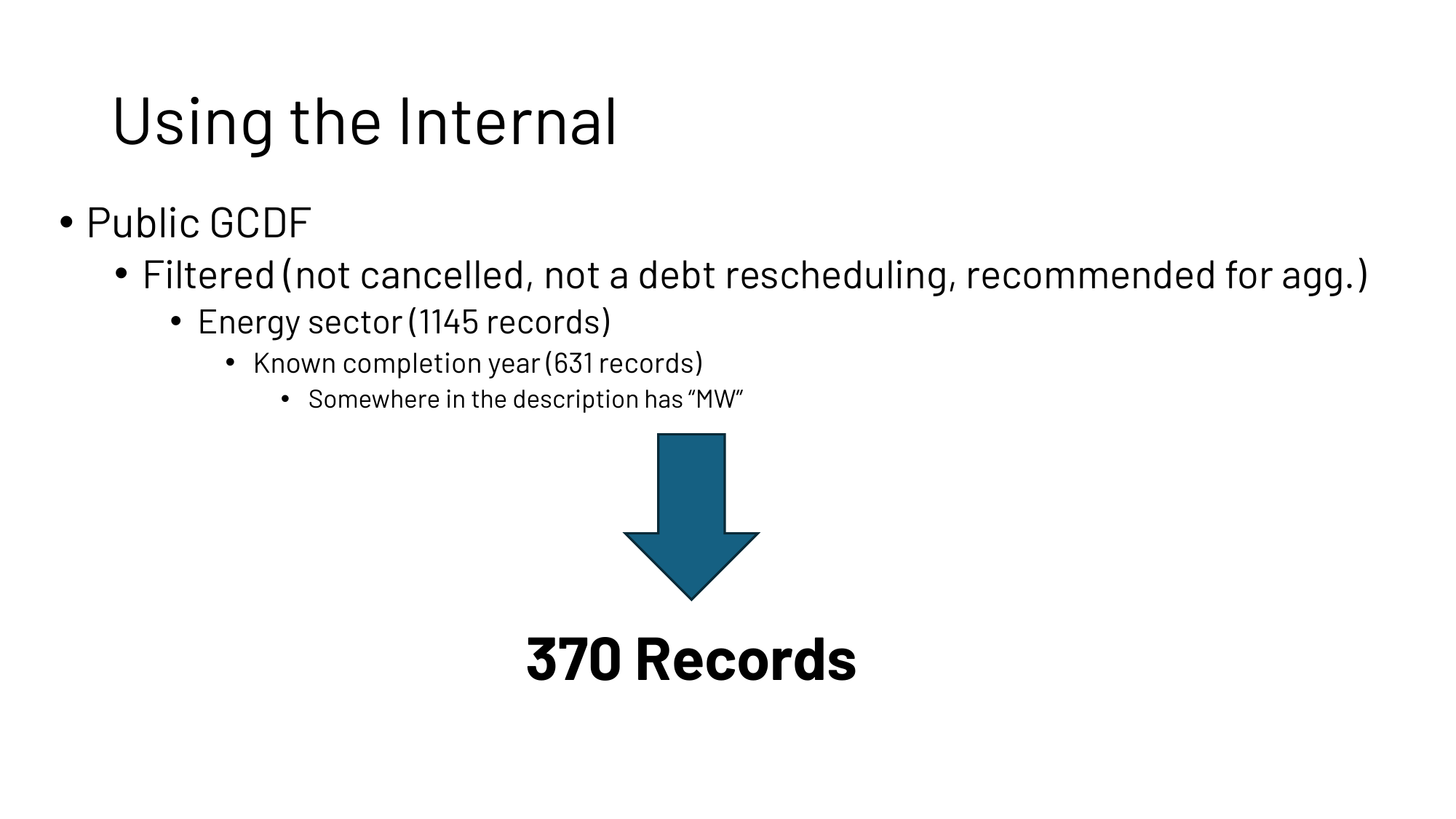

# Using the Internal
Public GCDF
Filtered (not cancelled, not a debt rescheduling, recommended for agg.)
Energy sector (1145 records)
Known completion year (631 records)
Somewhere in the description has “MW”

370 Records